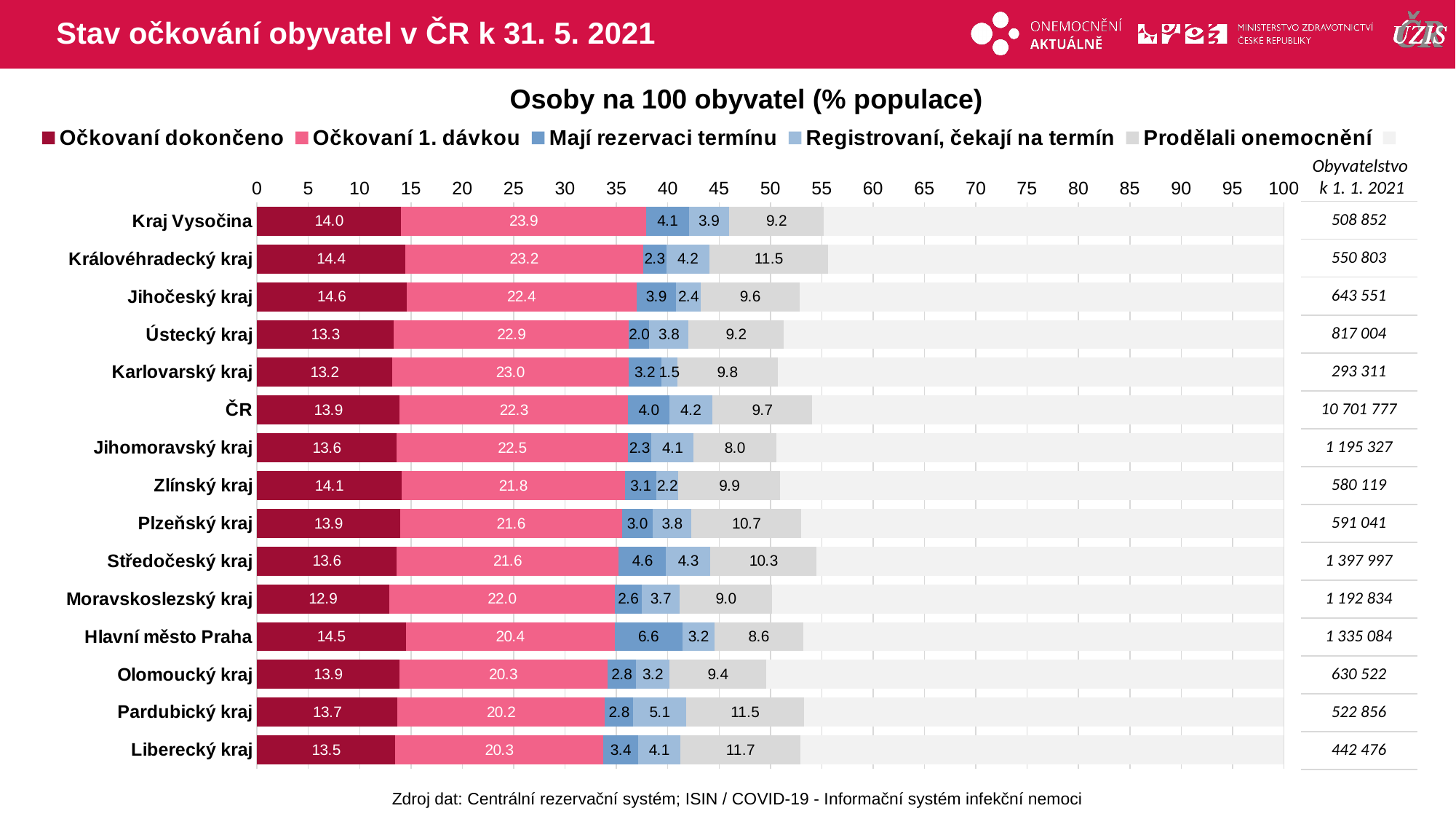

# Stav očkování obyvatel v ČR k 31. 5. 2021
Osoby na 100 obyvatel (% populace)

### Chart

| Category | Očkovaní dokončeno | Očkovaní 1. dávkou | Mají rezervaci termínu | Registrovaní, čekají na termín | Prodělali onemocnění |   |
|---|---|---|---|---|---|---|
| Kraj Vysočina | 14.03257 | 23.880421 | 4.1426584 | 3.9194108 | 9.225276 | 44.7996667 |
| Královéhradecký kraj | 14.42367 | 23.1565551 | 2.279944 | 4.190609 | 11.54587 | 44.4033529 |
| Jihočeský kraj | 14.55192 | 22.4055281 | 3.85626 | 2.4038499 | 9.604367 | 47.1780791 |
| Ústecký kraj | 13.33041 | 22.8849553 | 1.9878728 | 3.8237267 | 9.242182 | 48.7308508 |
| Karlovarský kraj | 13.19146 | 22.9725445 | 3.2075169 | 1.5464814 | 9.782449 | 49.2995489 |
| ČR | 13.90649 | 22.2500992 | 3.9747791 | 4.1985177 | 9.745849 | 45.924261 |
| Jihomoravský kraj | 13.60732 | 22.4888252 | 2.3117523 | 4.1095031 | 8.037048 | 49.4455492 |
| Zlínský kraj | 14.07987 | 21.7505374 | 3.0591999 | 2.1583503 | 9.908657 | 49.0433859 |
| Plzeňský kraj | 13.93287 | 21.5907187 | 3.021787 | 3.7547311 | 10.72819 | 46.9716991 |
| Středočeský kraj | 13.59638 | 21.6355972 | 4.6031572 | 4.3281924 | 10.33986 | 45.4968072 |
| Moravskoslezský kraj | 12.86147 | 21.99275 | 2.6012002 | 3.7247429 | 8.963527 | 49.8563086 |
| Hlavní město Praha | 14.48995 | 20.351828 | 6.5642312 | 3.1545581 | 8.618634 | 46.8207993 |
| Olomoucký kraj | 13.86201 | 20.2514742 | 2.8190928 | 3.2365247 | 9.426634 | 50.4042682 |
| Pardubický kraj | 13.68732 | 20.1707545 | 2.7944597 | 5.1117325 | 11.5244 | 46.7113316 |
| Liberecký kraj | 13.47802 | 20.2501379 | 3.3886584 | 4.1014654 | 11.70256 | 47.0791636 |
Obyvatelstvo
k 1. 1. 2021
| 508 852 |
| --- |
| 550 803 |
| 643 551 |
| 817 004 |
| 293 311 |
| 10 701 777 |
| 1 195 327 |
| 580 119 |
| 591 041 |
| 1 397 997 |
| 1 192 834 |
| 1 335 084 |
| 630 522 |
| 522 856 |
| 442 476 |
Zdroj dat: Centrální rezervační systém; ISIN / COVID-19 - Informační systém infekční nemoci